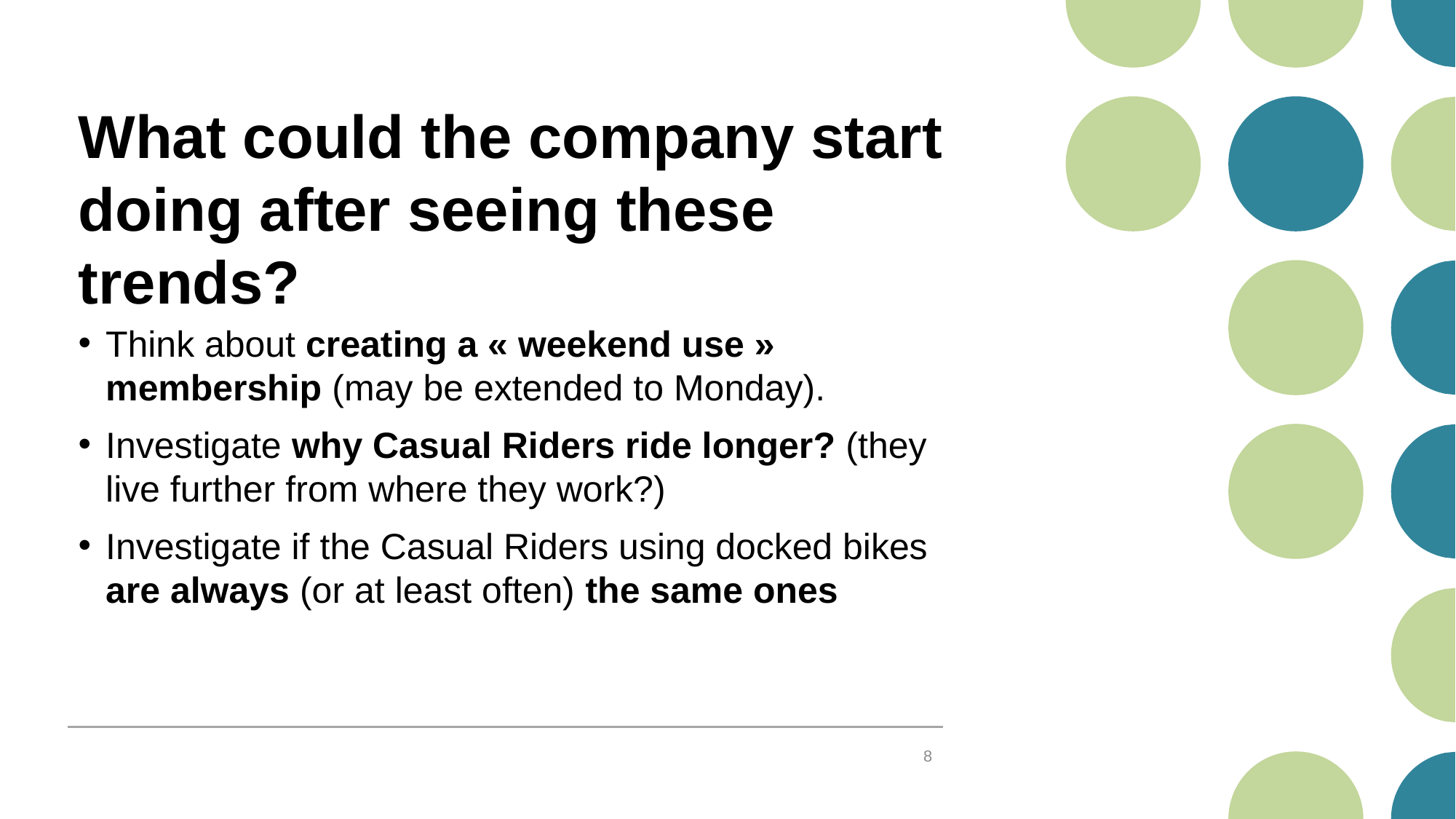

# What could the company start doing after seeing these trends?

Think about creating a « weekend use » membership (may be extended to Monday).
Investigate why Casual Riders ride longer? (they live further from where they work?)
Investigate if the Casual Riders using docked bikes are always (or at least often) the same ones
8